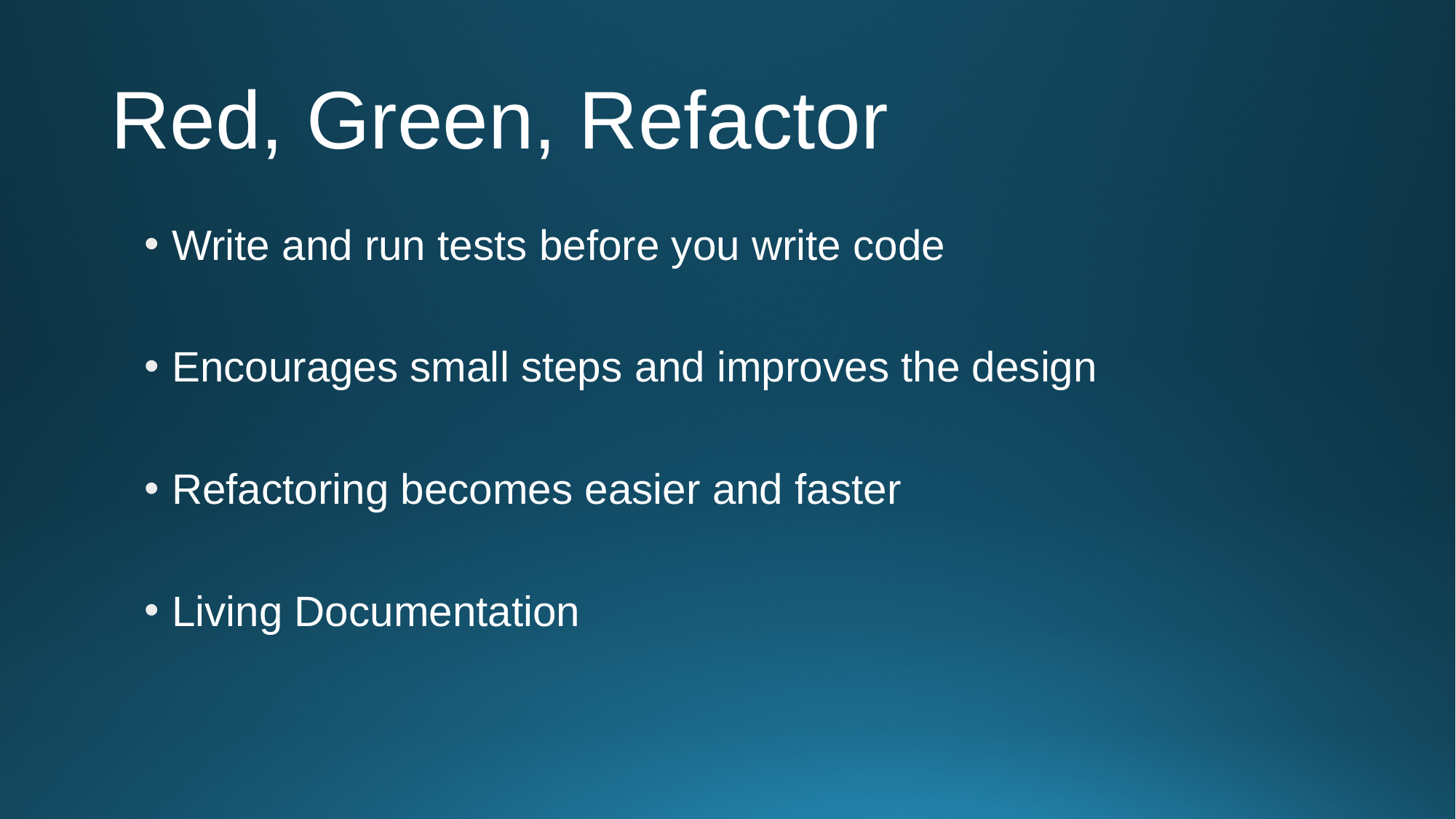

# Red, Green, Refactor
Write and run tests before you write code

Encourages small steps and improves the design

Refactoring becomes easier and faster

Living Documentation